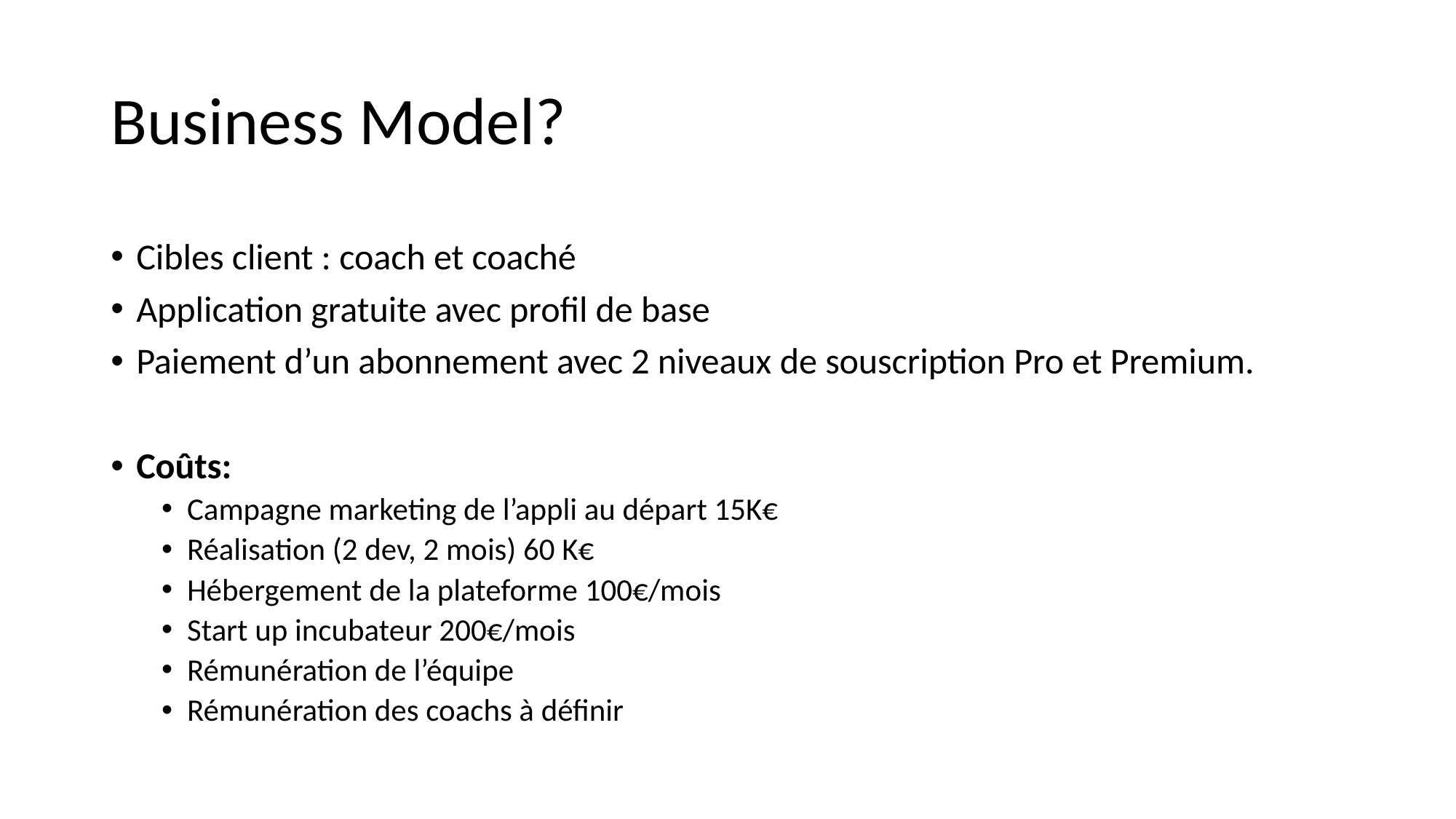

# Business Model?

Cibles client : coach et coaché
Application gratuite avec profil de base
Paiement d’un abonnement avec 2 niveaux de souscription Pro et Premium.

Coûts:
Campagne marketing de l’appli au départ 15K€
Réalisation (2 dev, 2 mois) 60 K€
Hébergement de la plateforme 100€/mois
Start up incubateur 200€/mois
Rémunération de l’équipe
Rémunération des coachs à définir